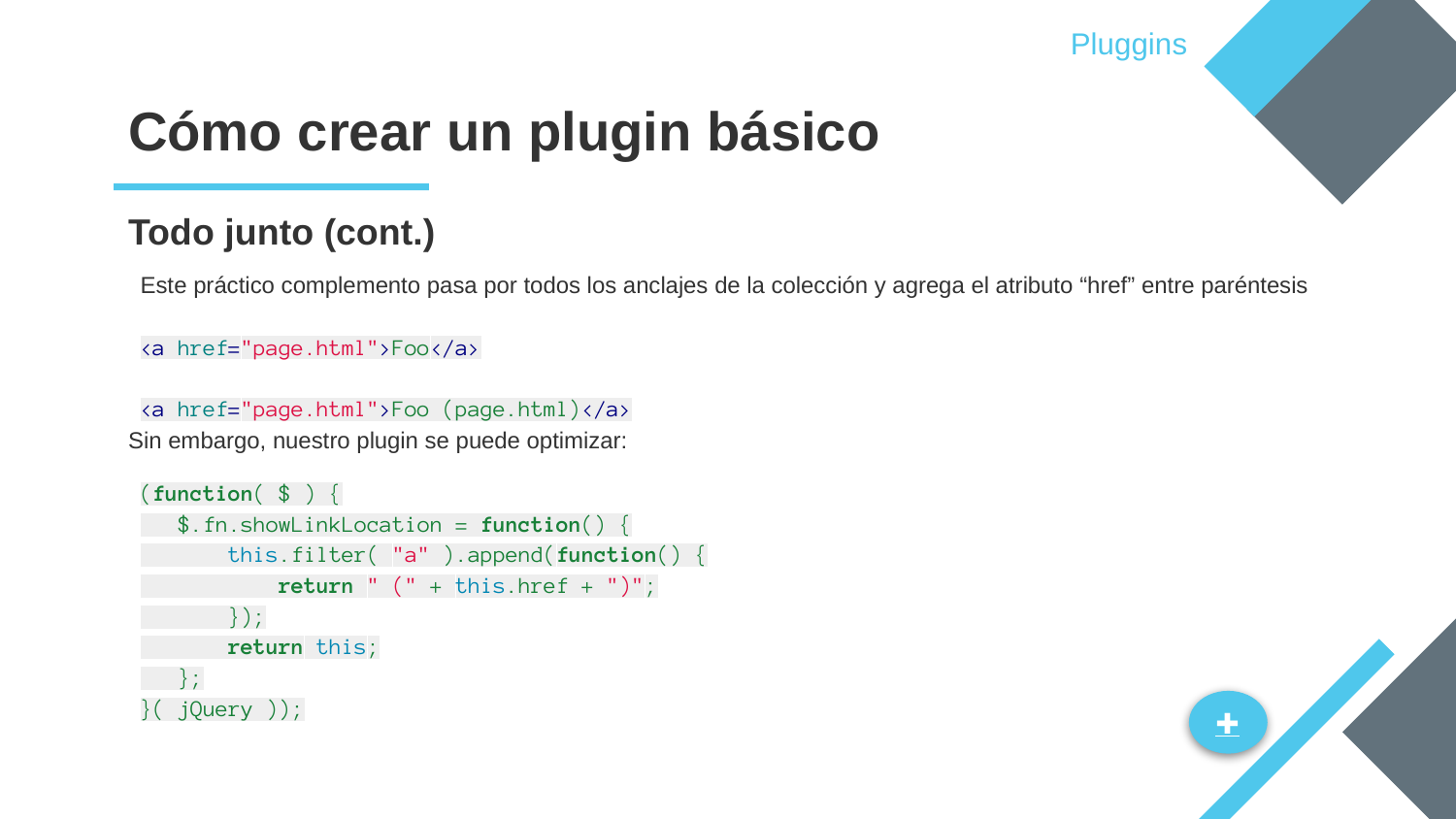

Pluggins
# Cómo crear un plugin básico
Todo junto (cont.)
Este práctico complemento pasa por todos los anclajes de la colección y agrega el atributo “href” entre paréntesis

<a href="page.html">Foo</a>

<a href="page.html">Foo (page.html)</a>
Sin embargo, nuestro plugin se puede optimizar:
(function( $ ) {
   $.fn.showLinkLocation = function() {
       this.filter( "a" ).append(function() {
           return " (" + this.href + ")";
       });
       return this;
   };
}( jQuery ));

✚